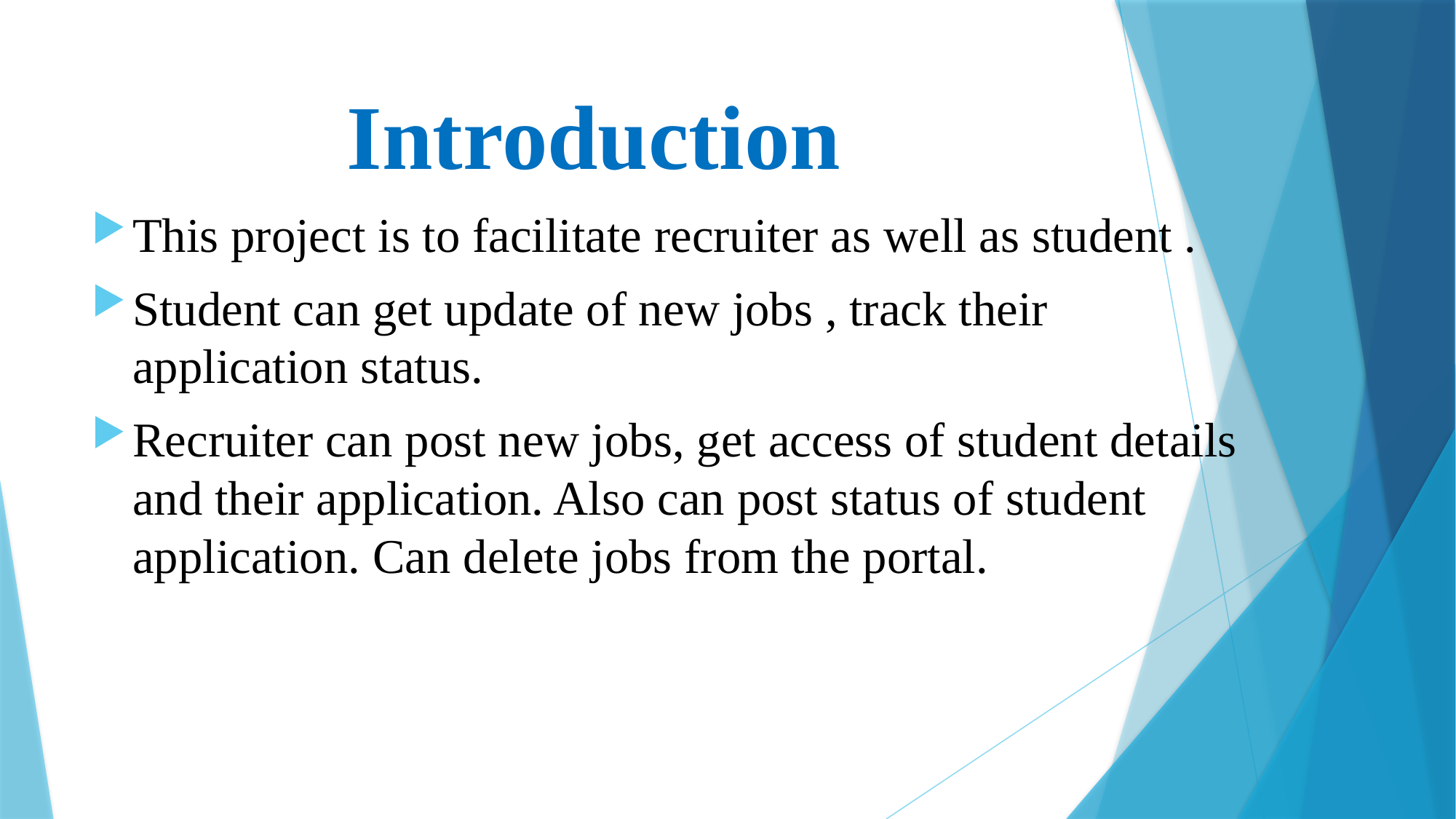

# Introduction
This project is to facilitate recruiter as well as student .
Student can get update of new jobs , track their  application status.
Recruiter can post new jobs, get access of student details and their application. Also can post status of student application. Can delete jobs from the portal.